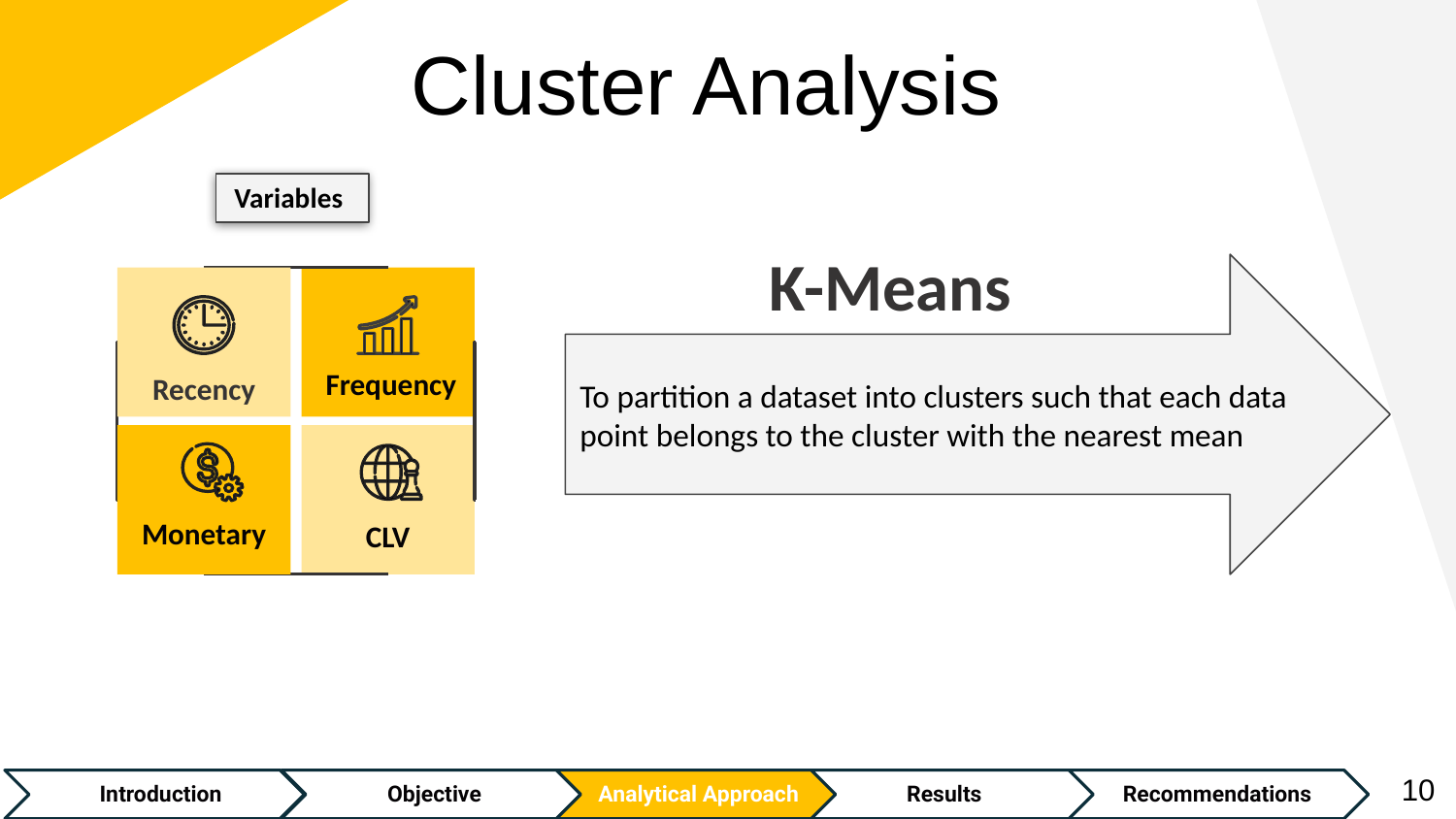

# Cluster Analysis
Variables

K-Means
To partition a dataset into clusters such that each data point belongs to the cluster with the nearest mean

Recency
Frequency

Monetary
CLV
10
Recommendations
Introduction
Objective
Analytical Approach
Results